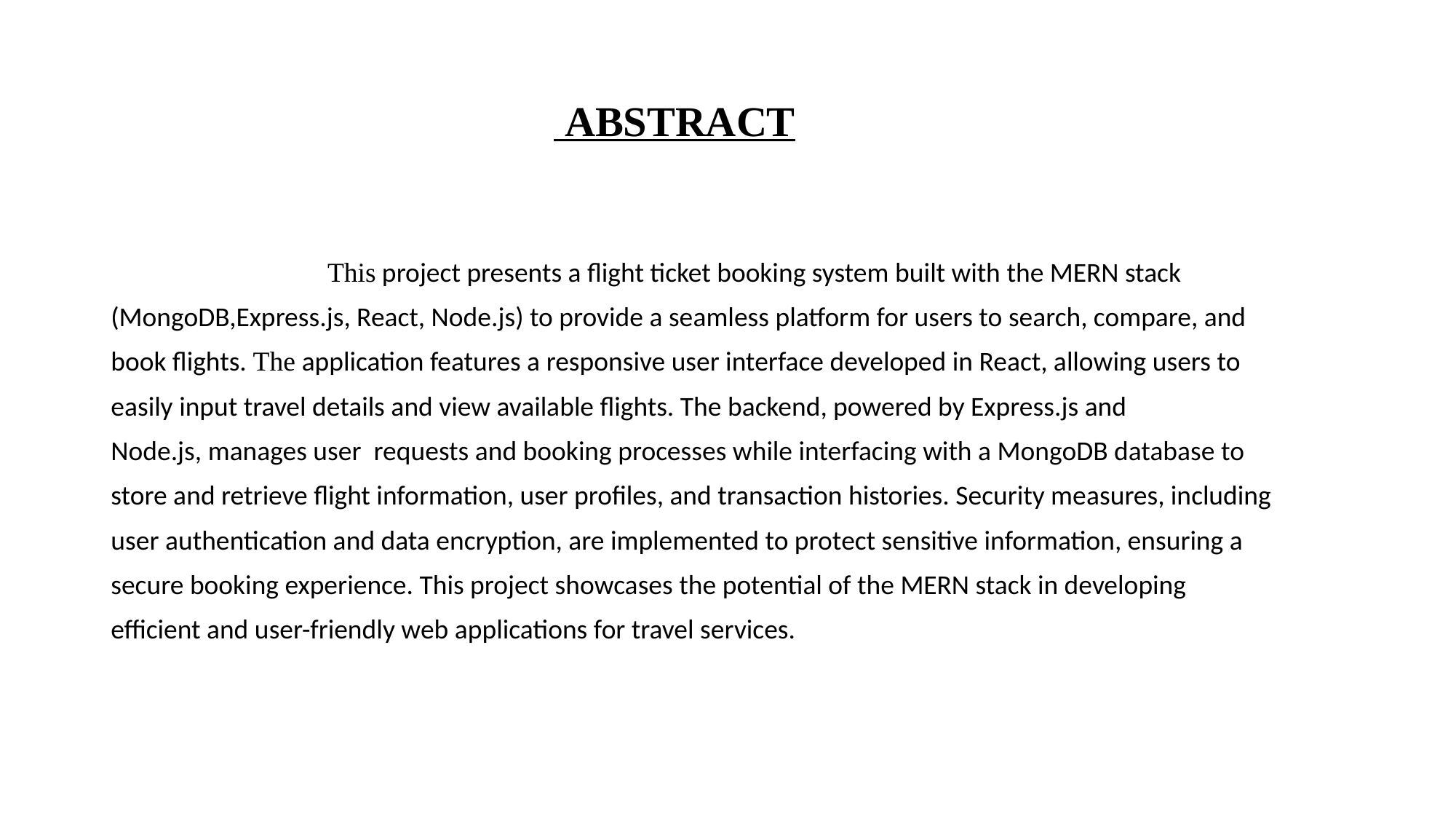

# ABSTRACT

                                   This project presents a flight ticket booking system built with the MERN stack
(MongoDB,Express.js, React, Node.js) to provide a seamless platform for users to search, compare, and
book flights. The application features a responsive user interface developed in React, allowing users to
easily input travel details and view available flights. The backend, powered by Express.js and
Node.js, manages user  requests and booking processes while interfacing with a MongoDB database to
store and retrieve flight information, user profiles, and transaction histories. Security measures, including
user authentication and data encryption, are implemented to protect sensitive information, ensuring a
secure booking experience. This project showcases the potential of the MERN stack in developing
efficient and user-friendly web applications for travel services.